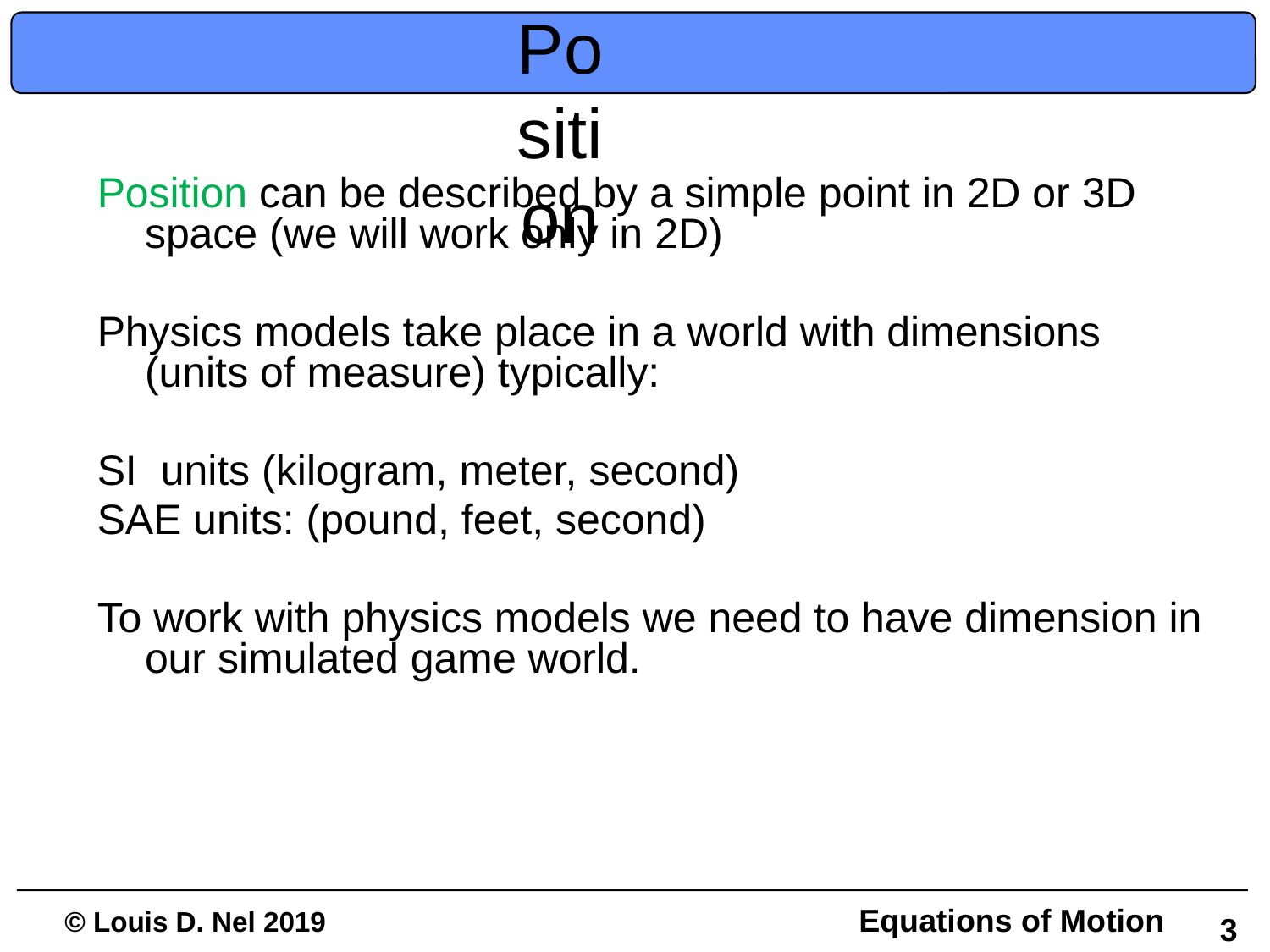

# Position
Position can be described by a simple point in 2D or 3D space (we will work only in 2D)

Physics models take place in a world with dimensions (units of measure) typically:

SI  units (kilogram, meter, second)
SAE units: (pound, feet, second)

To work with physics models we need to have dimension in our simulated game world.